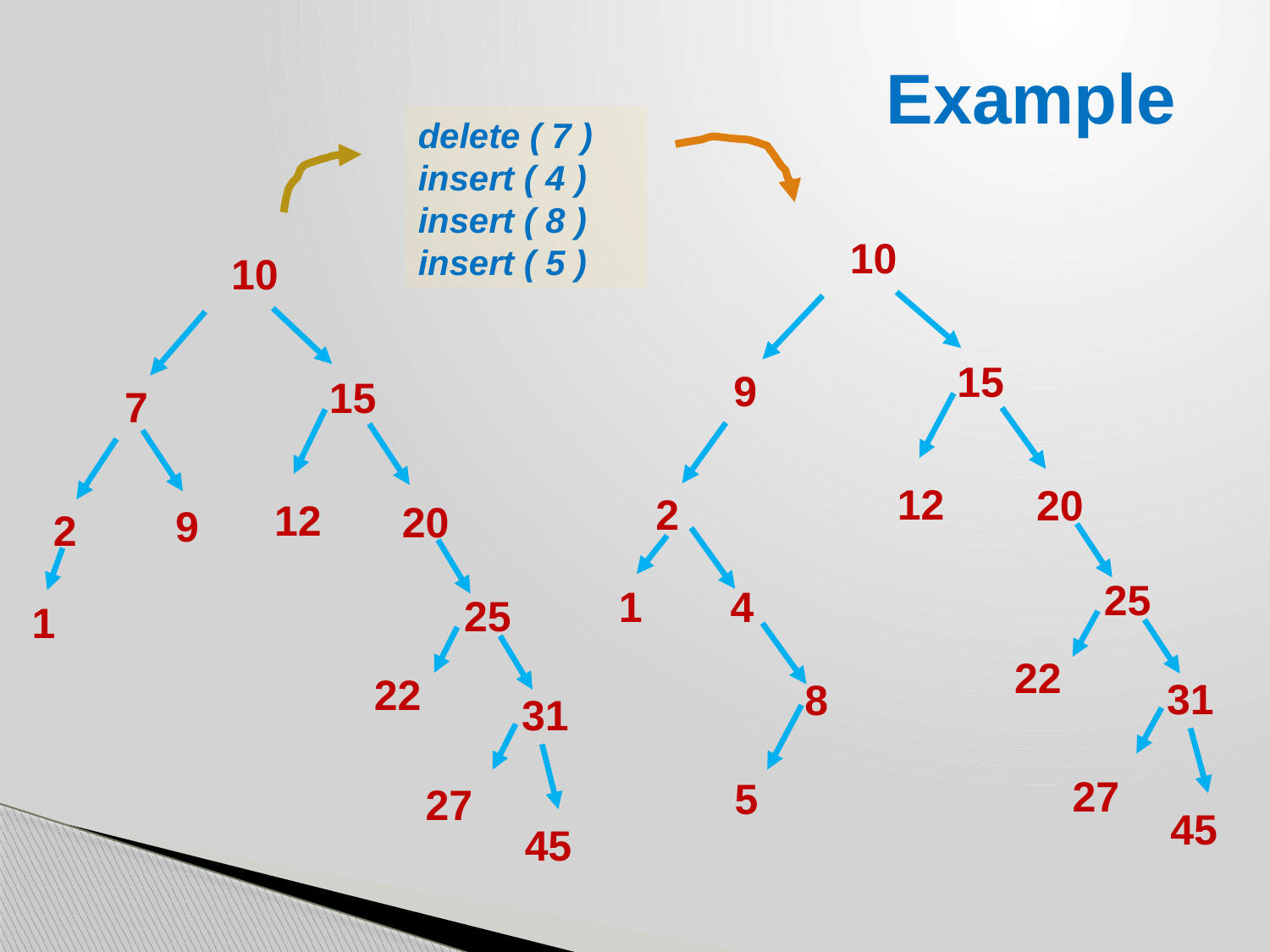

# Example
delete ( 7 )
insert ( 4 )
insert ( 8 )
insert ( 5 )

10
10
15
7
12
20
9
2
25
1
22
31
27
45
15
9
12
20
2
25
4
1
22
31
8
27
5
45